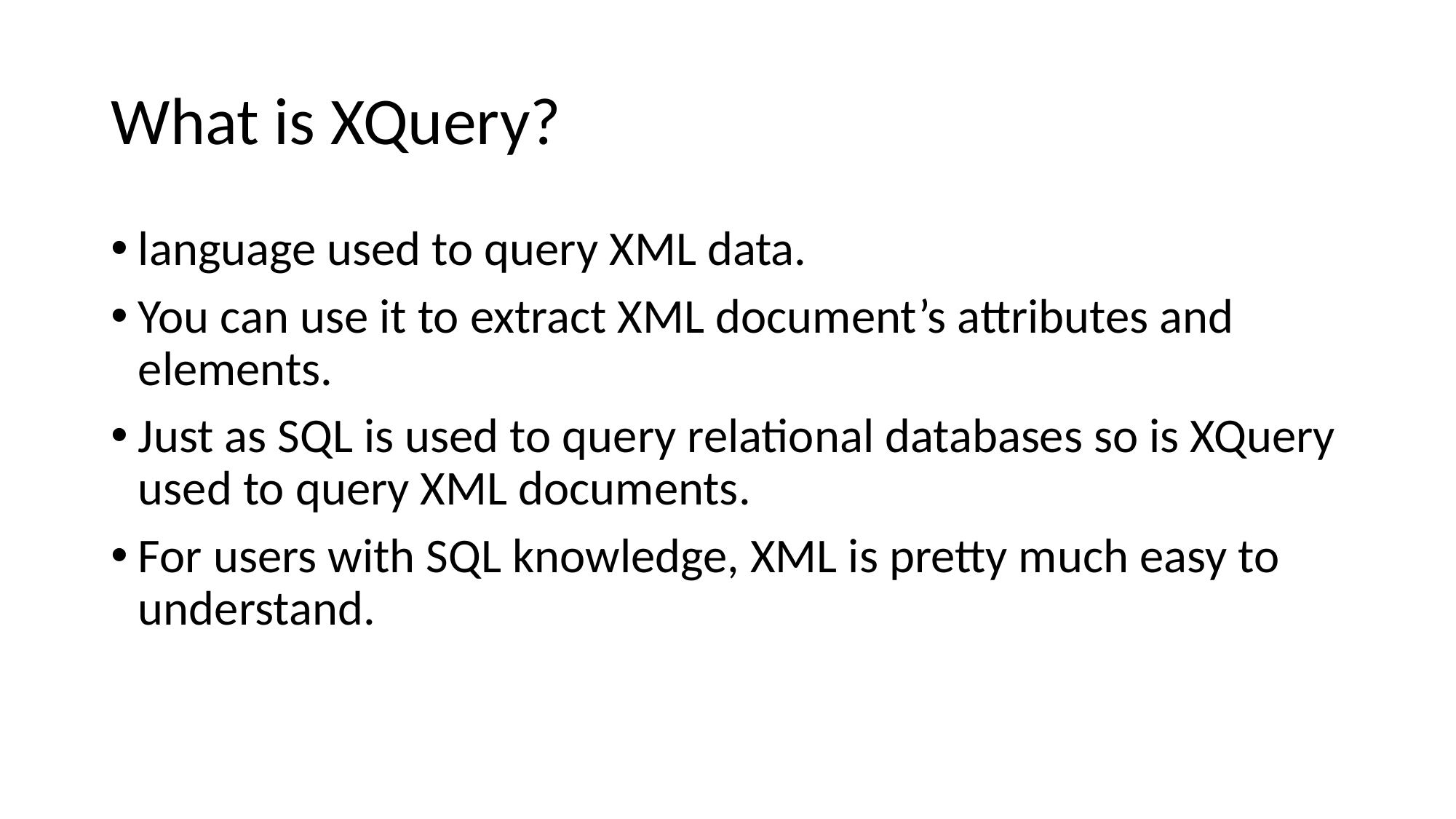

# What is XQuery?
language used to query XML data.
You can use it to extract XML document’s attributes and elements.
Just as SQL is used to query relational databases so is XQuery used to query XML documents.
For users with SQL knowledge, XML is pretty much easy to understand.